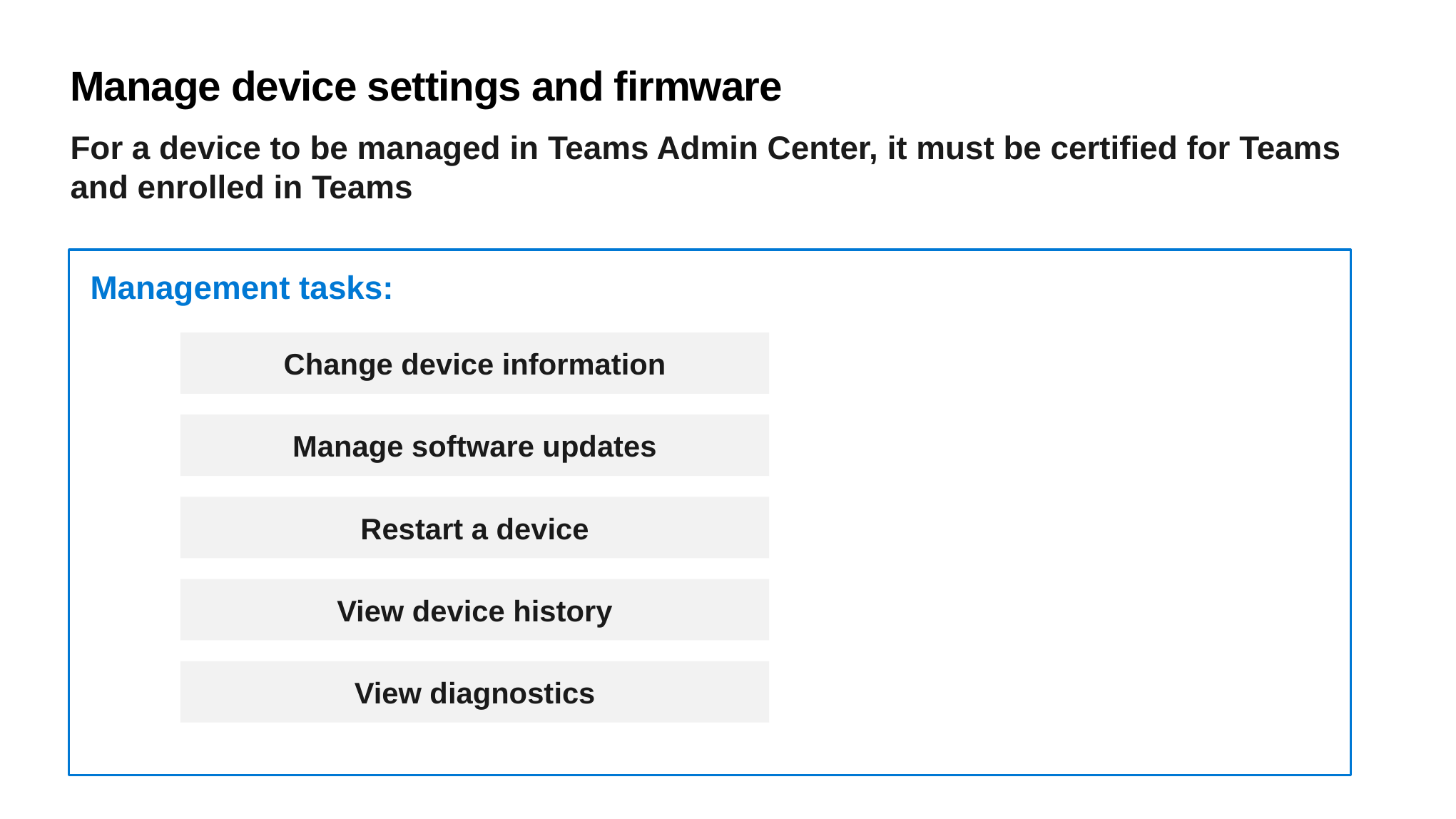

# Manage device settings and firmware
For a device to be managed in Teams Admin Center, it must be certified for Teams and enrolled in Teams
Management tasks:
Change device information
Manage software updates
Restart a device
View device history
View diagnostics